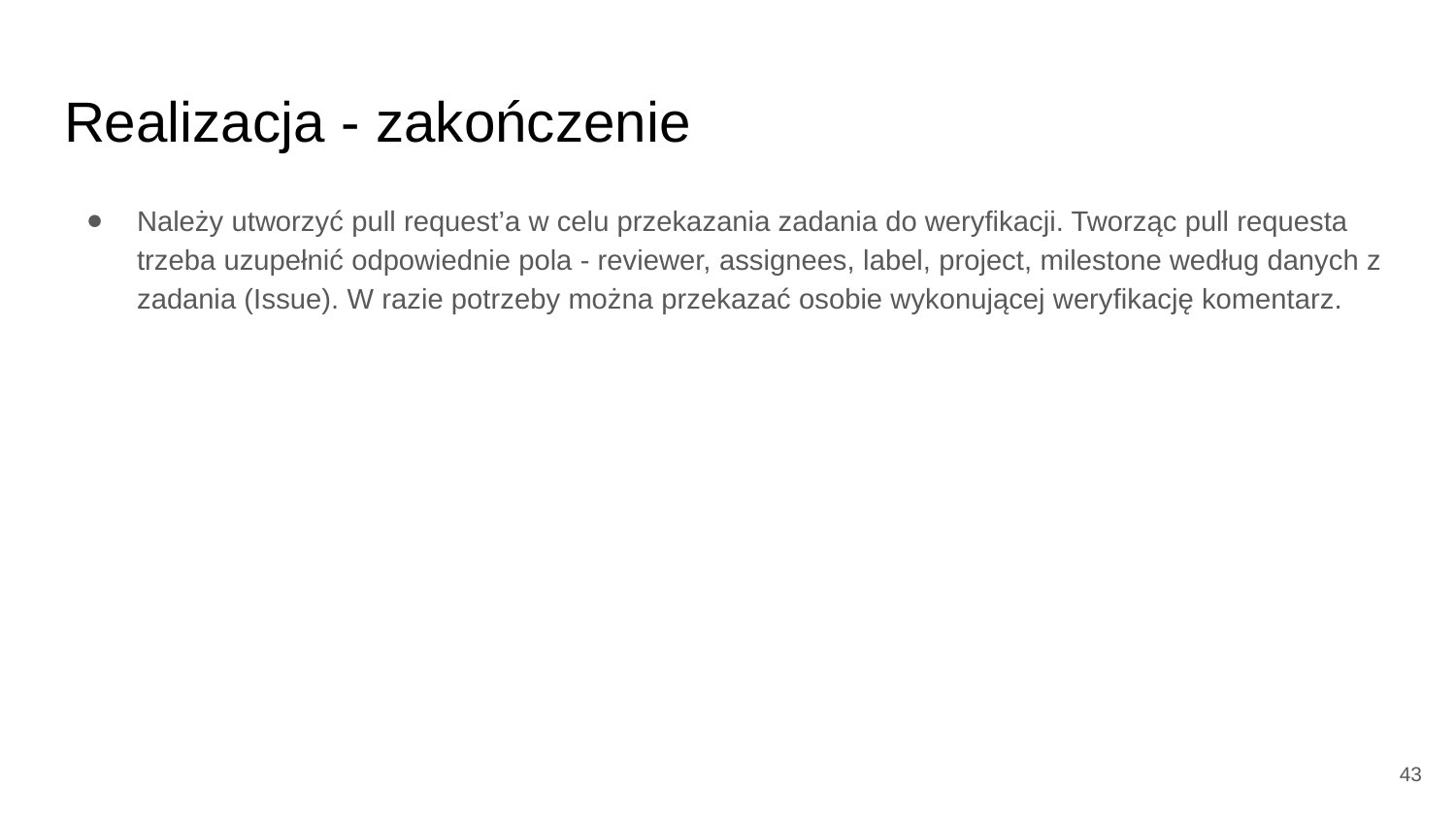

# Realizacja - zakończenie
Należy utworzyć pull request’a w celu przekazania zadania do weryfikacji. Tworząc pull requesta trzeba uzupełnić odpowiednie pola - reviewer, assignees, label, project, milestone według danych z zadania (Issue). W razie potrzeby można przekazać osobie wykonującej weryfikację komentarz.
43